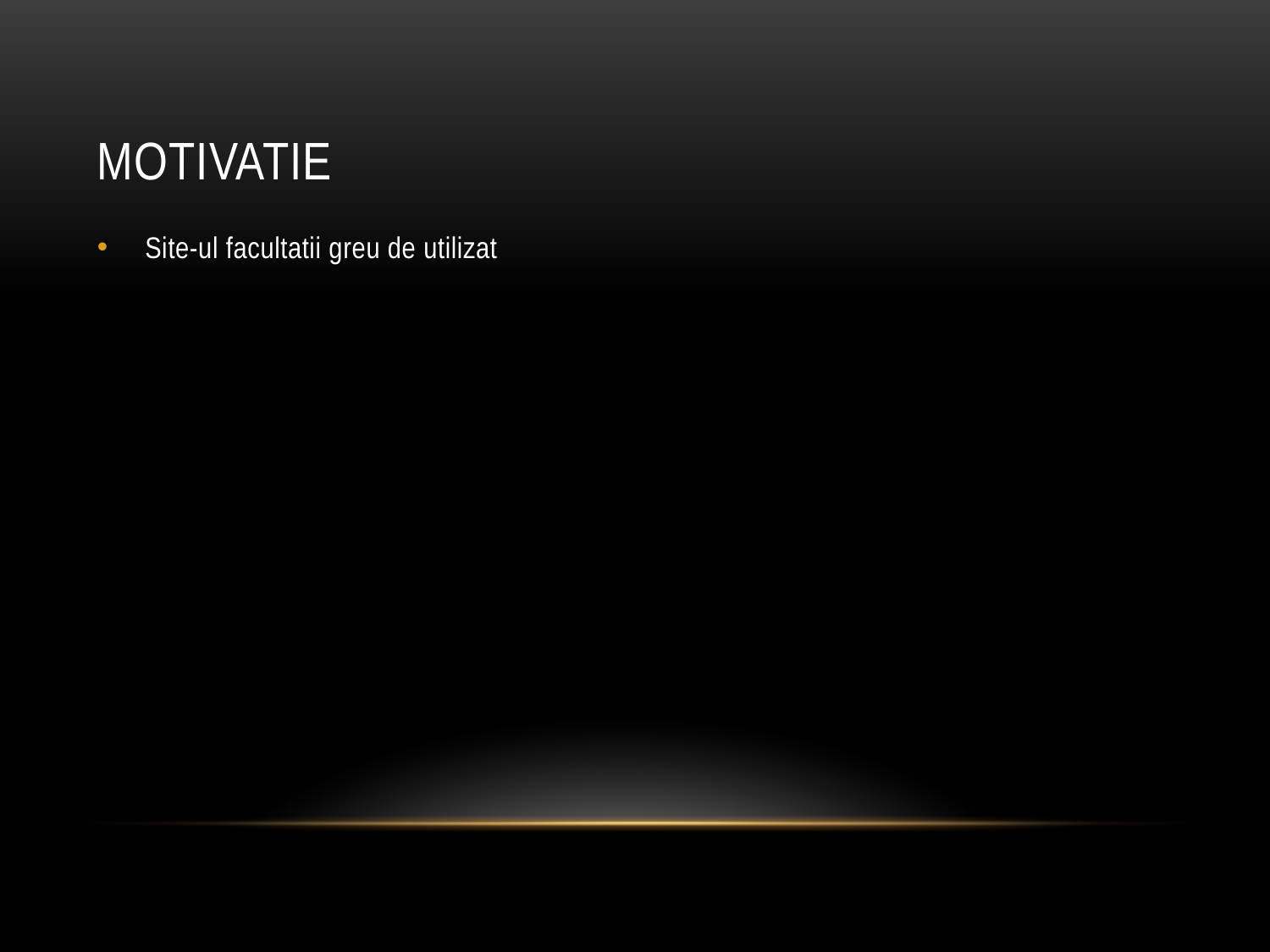

# Motivatie
Site-ul facultatii greu de utilizat